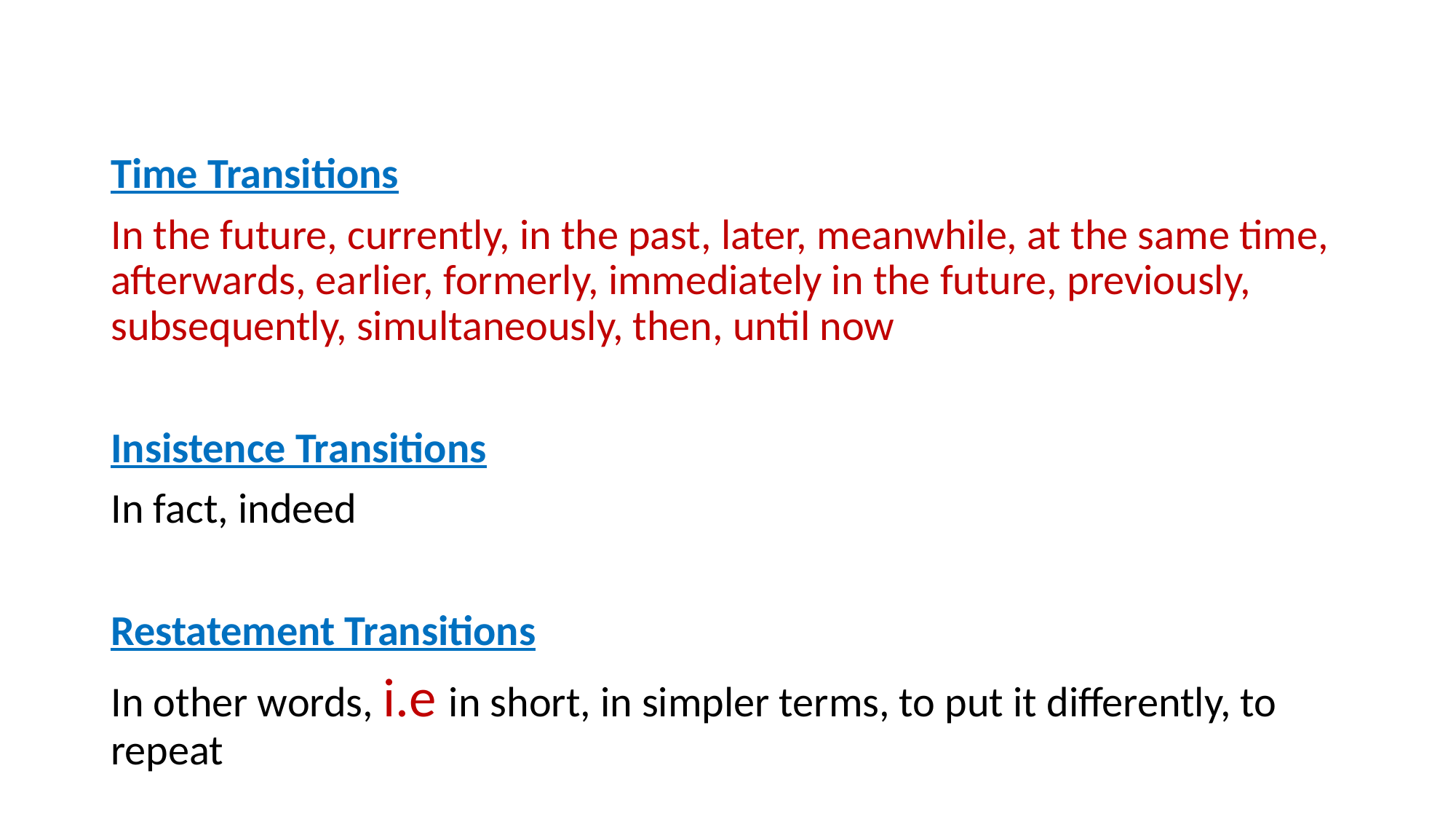

Time Transitions
In the future, currently, in the past, later, meanwhile, at the same time, afterwards, earlier, formerly, immediately in the future, previously, subsequently, simultaneously, then, until now

Insistence Transitions
In fact, indeed

Restatement Transitions
In other words, i.e in short, in simpler terms, to put it differently, to repeat